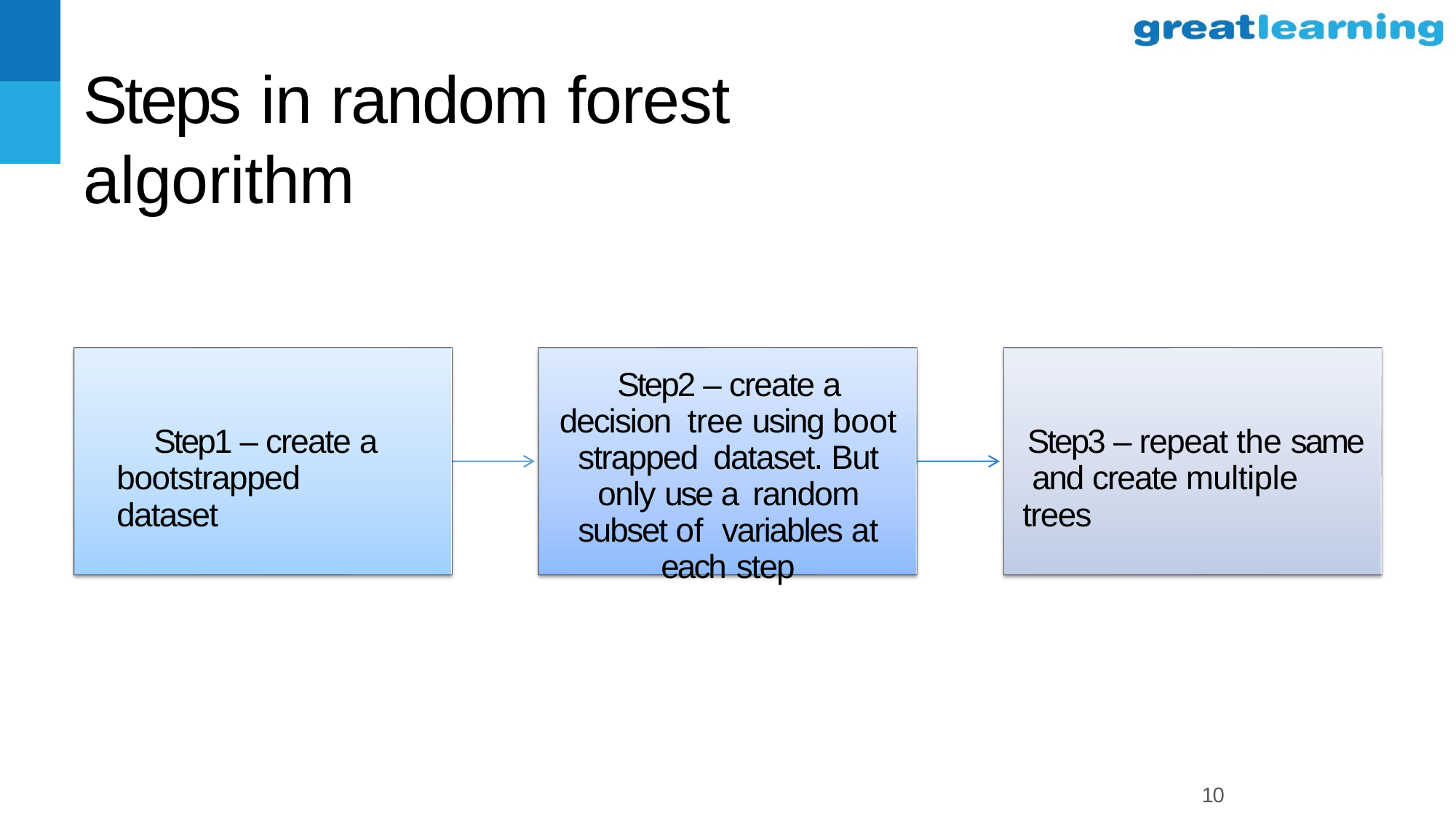

# Steps in random forest algorithm

Step2 – create a decision  tree using boot strapped  dataset. But only use a  random subset of  variables at each step
Step1 – create a  bootstrapped dataset
Step3 – repeat the same  and create multiple trees

10